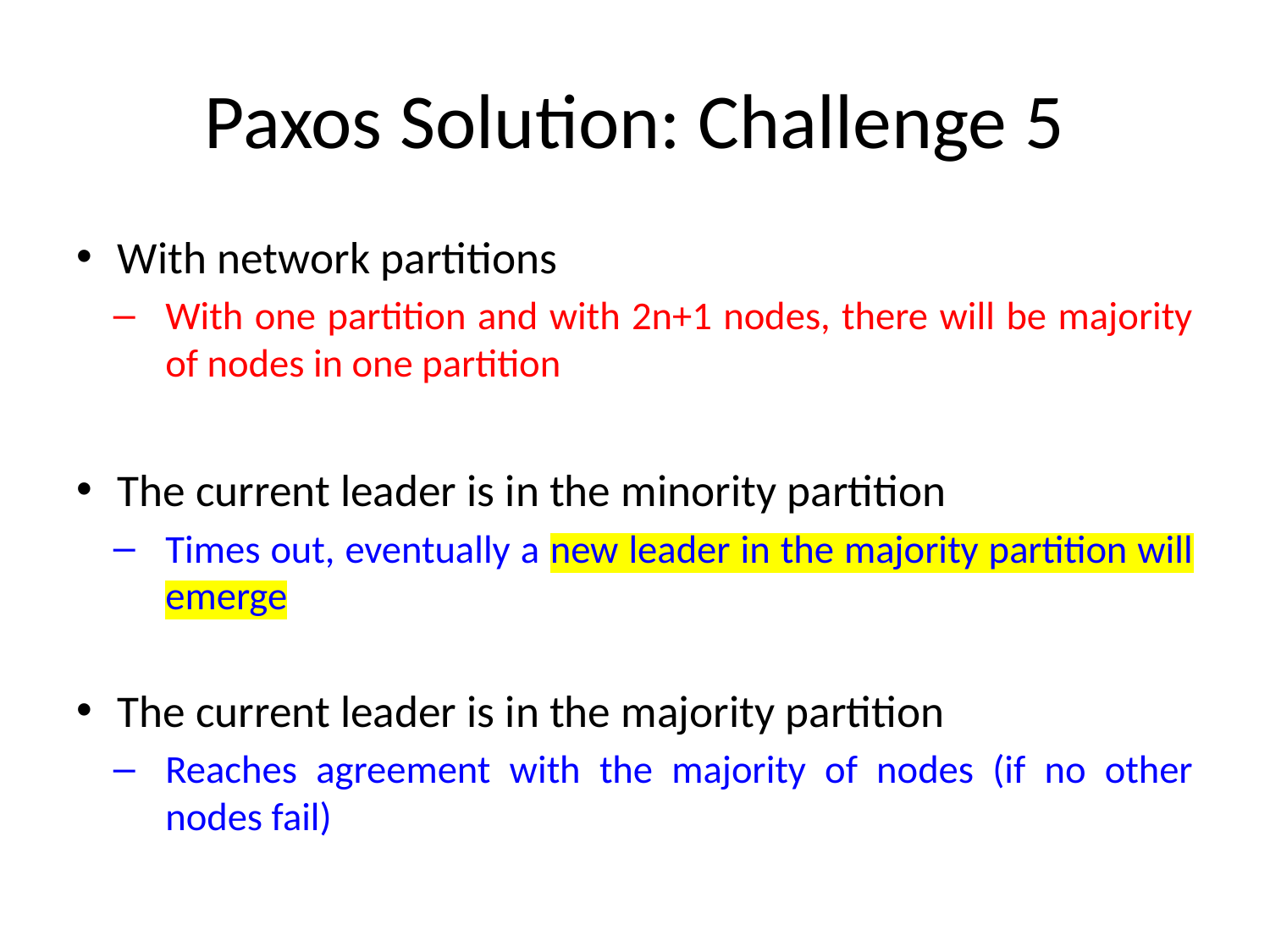

# Paxos Solution: Challenge 5
With network partitions
With one partition and with 2n+1 nodes, there will be majority of nodes in one partition

The current leader is in the minority partition
Times out, eventually a new leader in the majority partition will emerge

The current leader is in the majority partition
Reaches agreement with the majority of nodes (if no other nodes fail)